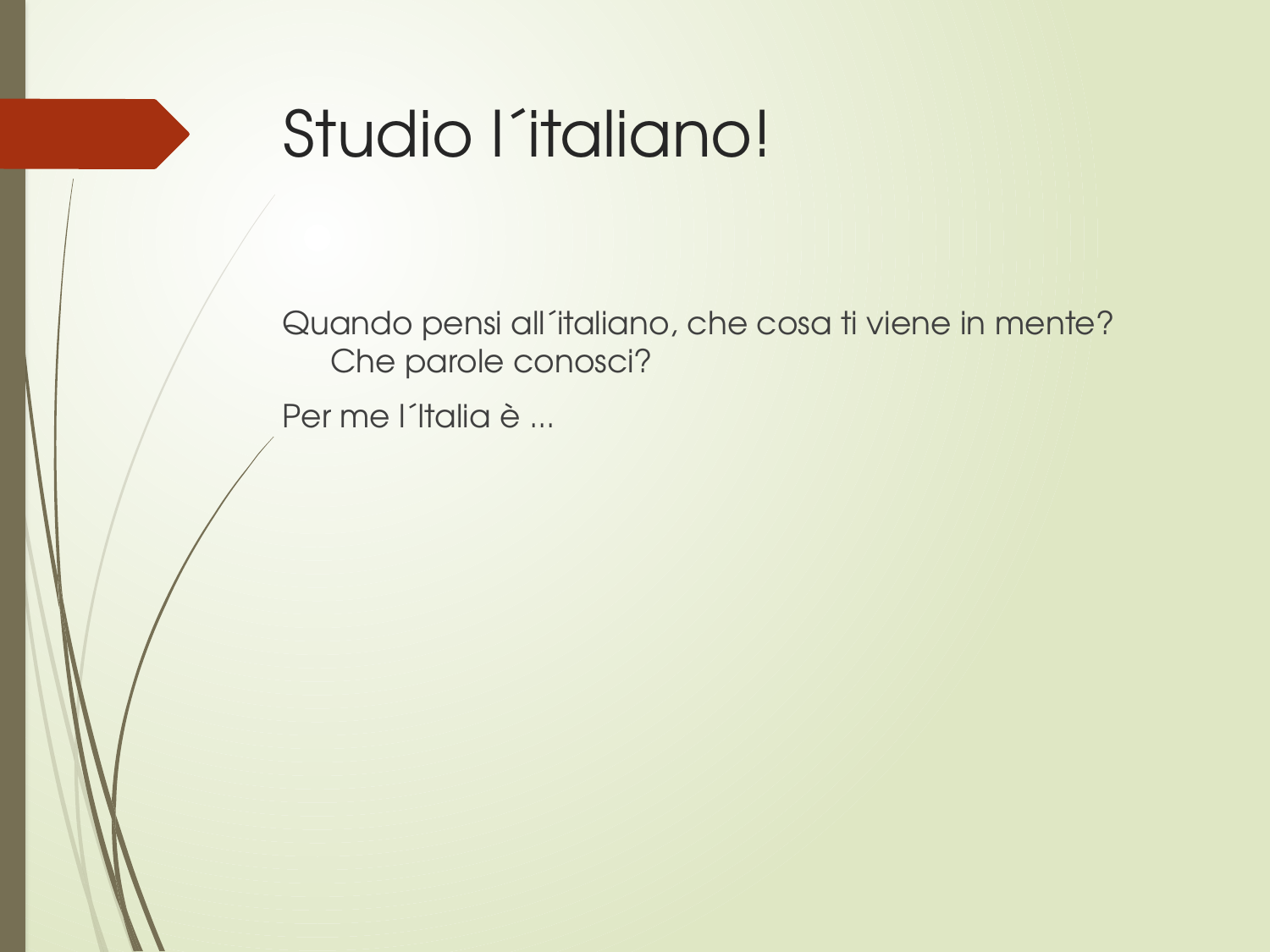

# Studio l´italiano!
Quando pensi all´italiano, che cosa ti viene in mente? Che parole conosci?
Per me l´Italia è ...